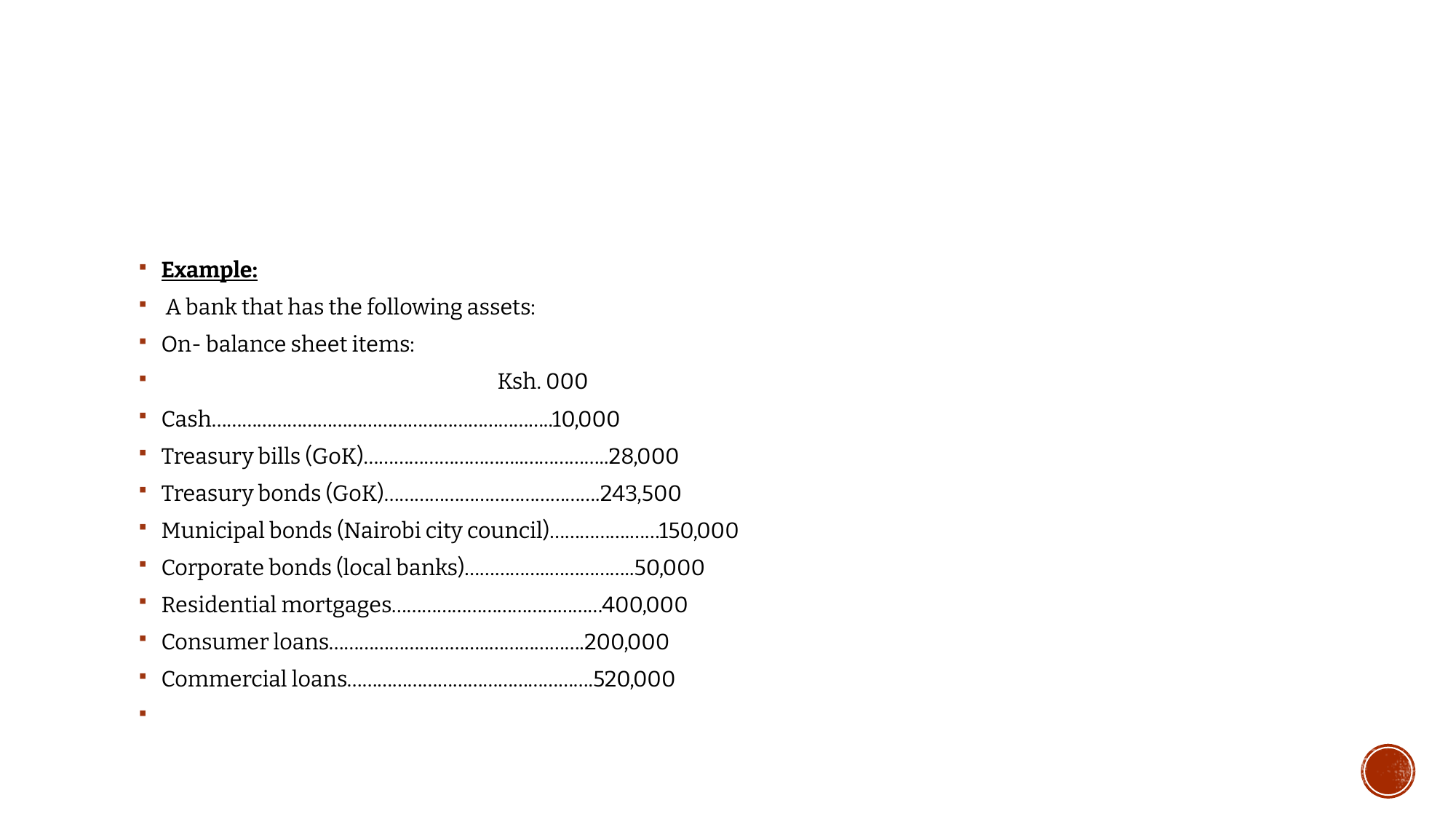

#
Example:
 A bank that has the following assets:
On- balance sheet items:
                                                                             Ksh. 000
Cash…………………………………………………………..10,000
Treasury bills (GoK)…………………………..……………..28,000
Treasury bonds (GoK)…………………………………….243,500
Municipal bonds (Nairobi city council)…………….……150,000
Corporate bonds (local banks)……………..……………..50,000
Residential mortgages……………………………………400,000
Consumer loans…………………………..……………….200,000
Commercial loans………………………………………….520,000